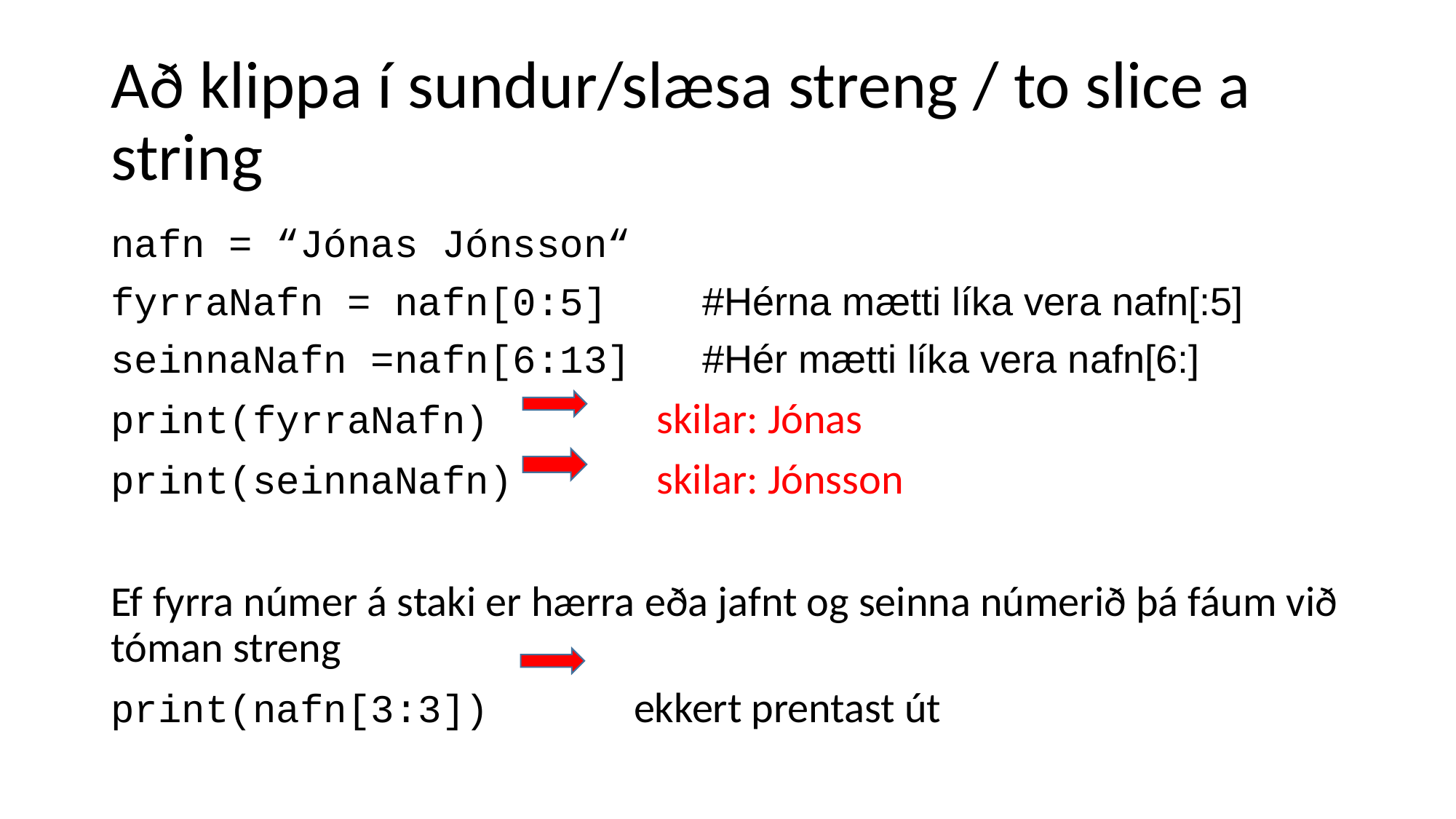

# Að klippa í sundur/slæsa streng / to slice a string
nafn = “Jónas Jónsson“
fyrraNafn = nafn[0:5]    #Hérna mætti líka vera nafn[:5]
seinnaNafn =nafn[6:13]   #Hér mætti líka vera nafn[6:]
print(fyrraNafn)  		skilar: Jónas
print(seinnaNafn)		skilar: Jónsson

Ef fyrra númer á staki er hærra eða jafnt og seinna númerið þá fáum við tóman streng
print(nafn[3:3])               ekkert prentast út